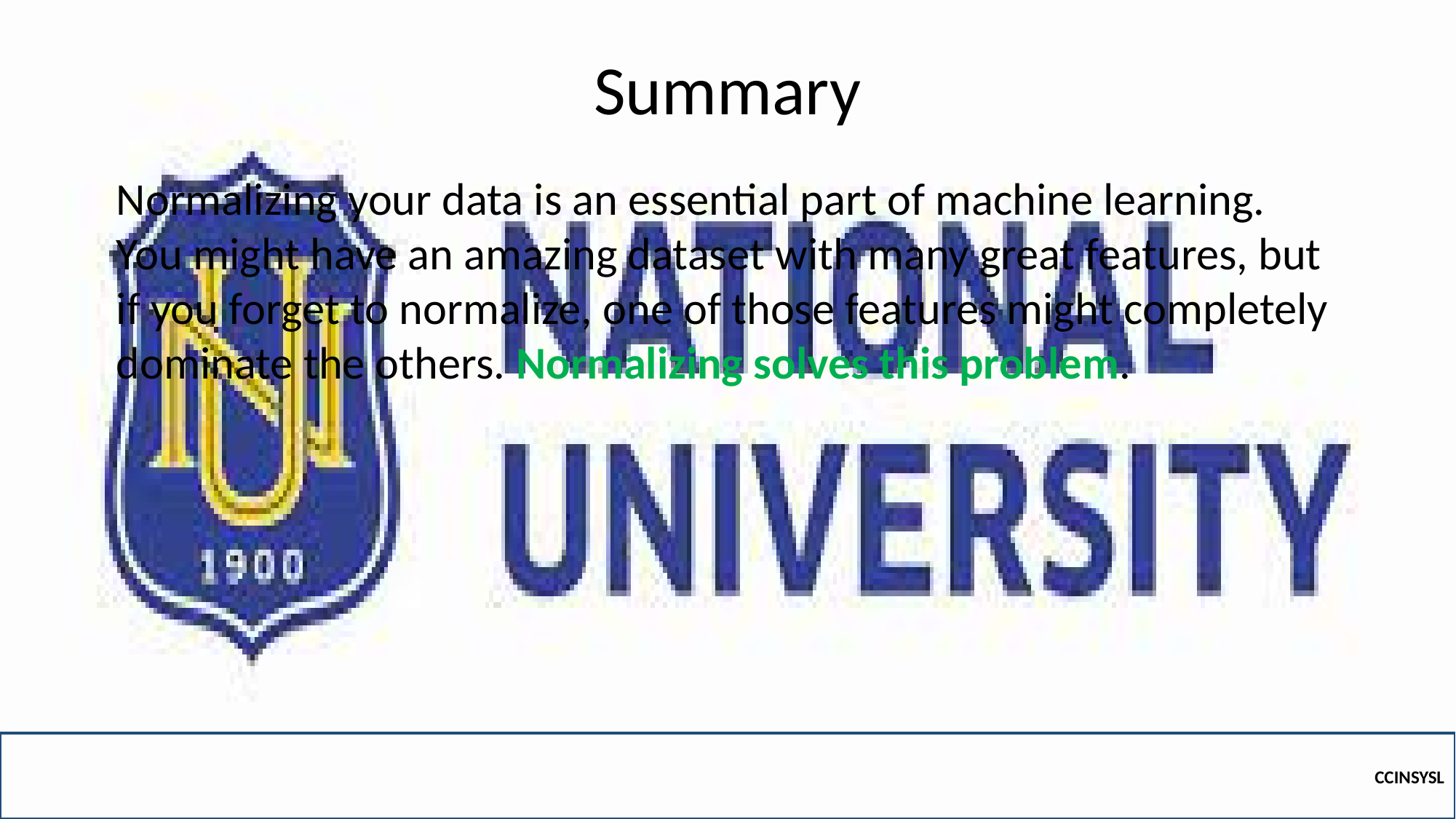

# Summary
Normalizing your data is an essential part of machine learning. You might have an amazing dataset with many great features, but if you forget to normalize, one of those features might completely dominate the others. Normalizing solves this problem.

CCINSYSL